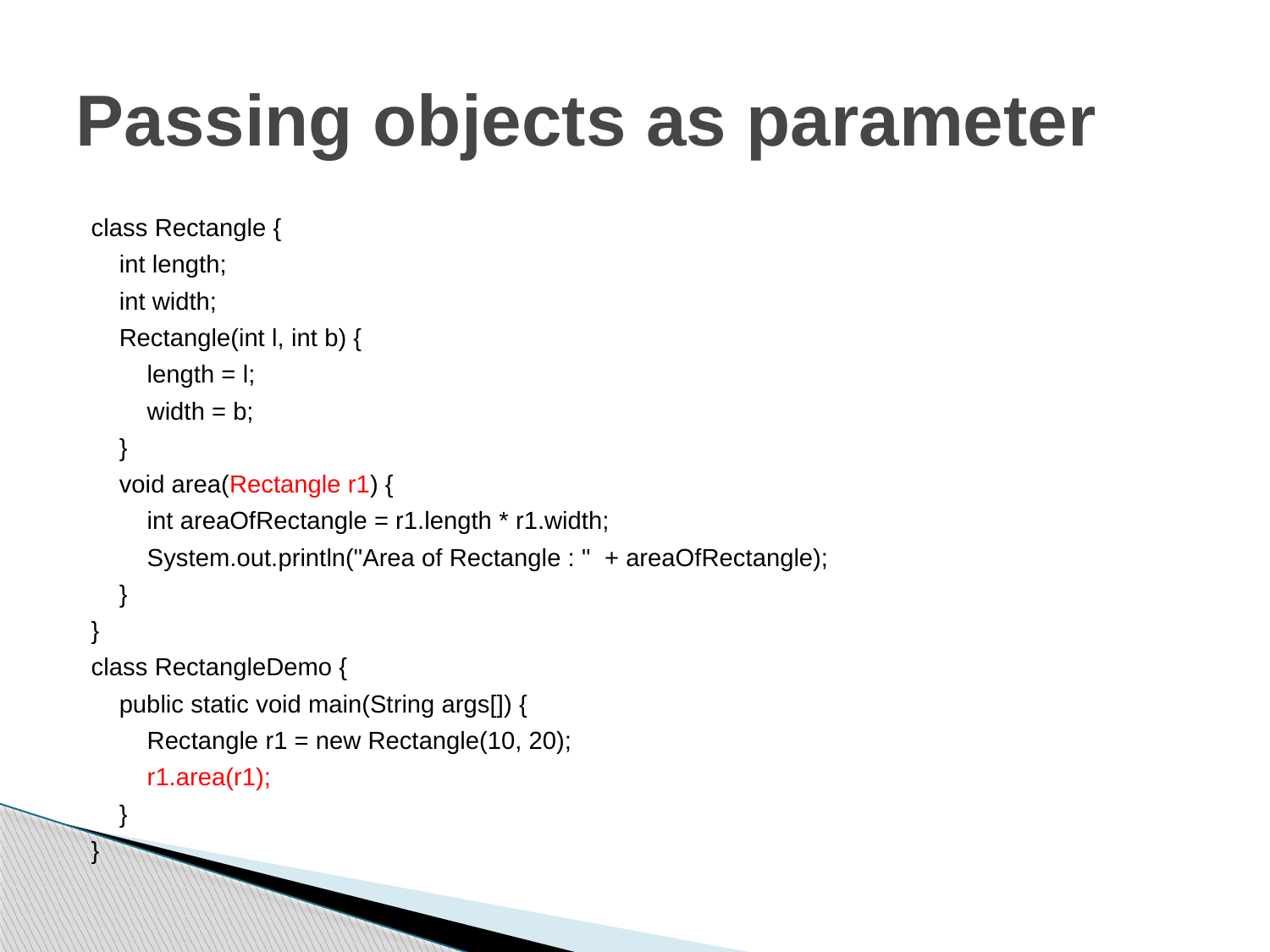

# Passing objects as parameter
class Rectangle {
    int length;
    int width;
    Rectangle(int l, int b) {
        length = l;
        width = b;
    }
    void area(Rectangle r1) {
        int areaOfRectangle = r1.length * r1.width;
        System.out.println("Area of Rectangle : "  + areaOfRectangle);
    }
}
class RectangleDemo {
    public static void main(String args[]) {
        Rectangle r1 = new Rectangle(10, 20);
        r1.area(r1);
    }
}